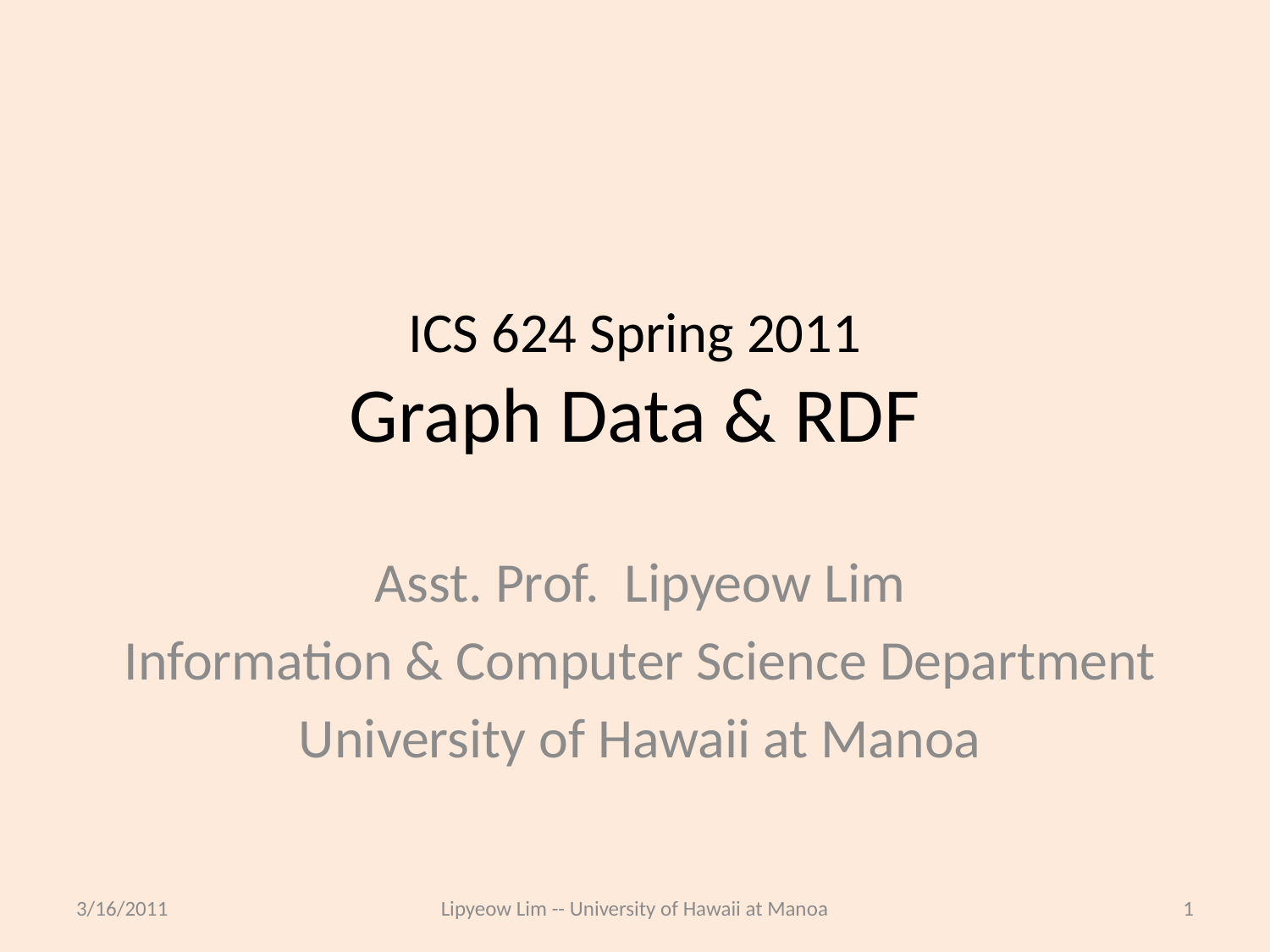

# ICS 624 Spring 2011 Graph Data & RDF
Asst. Prof.  Lipyeow Lim
Information & Computer Science Department
University of Hawaii at Manoa
3/16/2011
Lipyeow Lim -- University of Hawaii at Manoa
1